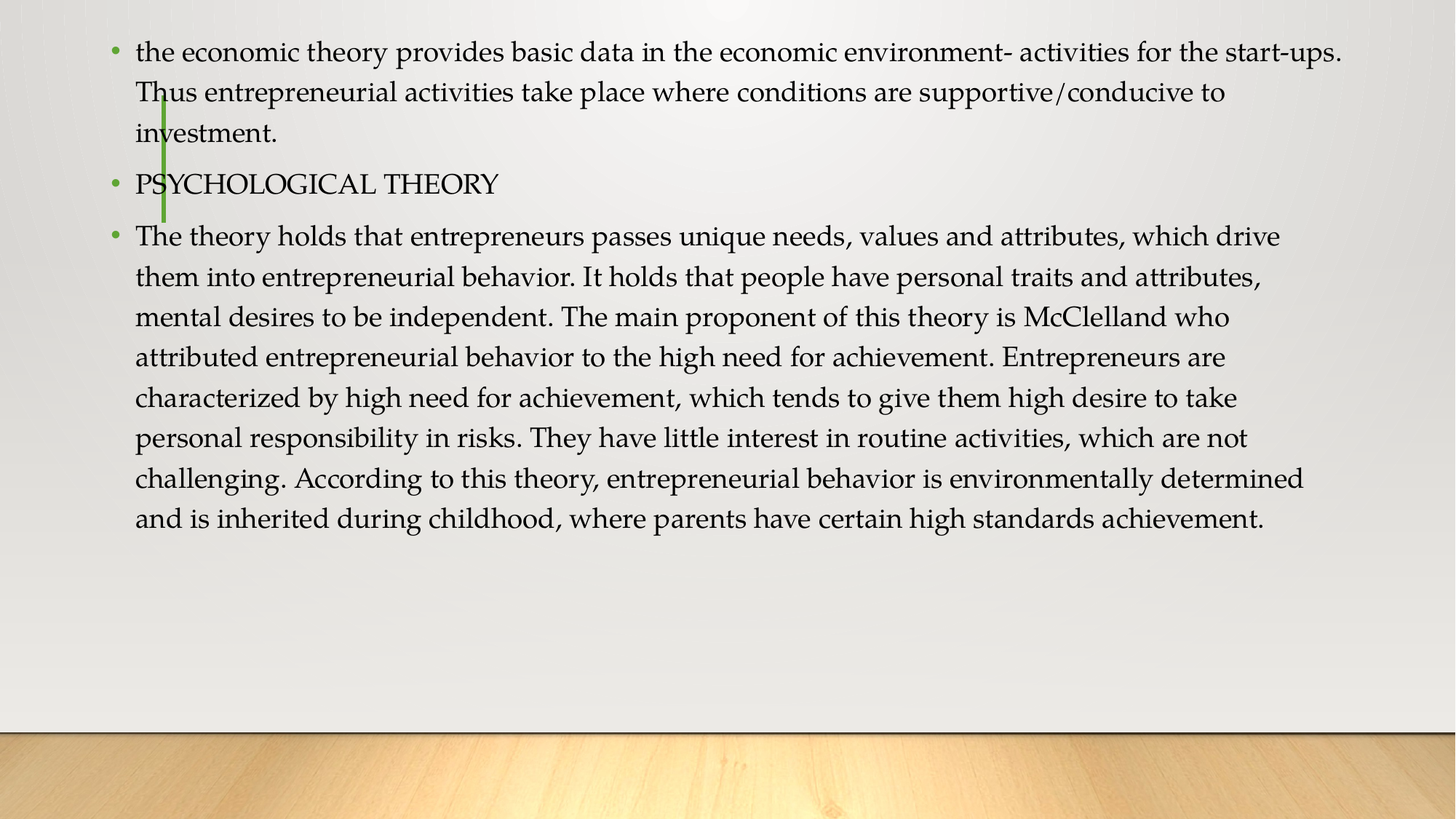

the economic theory provides basic data in the economic environment- activities for the start-ups. Thus entrepreneurial activities take place where conditions are supportive/conducive to investment.
PSYCHOLOGICAL THEORY
The theory holds that entrepreneurs passes unique needs, values and attributes, which drive them into entrepreneurial behavior. It holds that people have personal traits and attributes, mental desires to be independent. The main proponent of this theory is McClelland who attributed entrepreneurial behavior to the high need for achievement. Entrepreneurs are characterized by high need for achievement, which tends to give them high desire to take personal responsibility in risks. They have little interest in routine activities, which are not challenging. According to this theory, entrepreneurial behavior is environmentally determined and is inherited during childhood, where parents have certain high standards achievement.
#